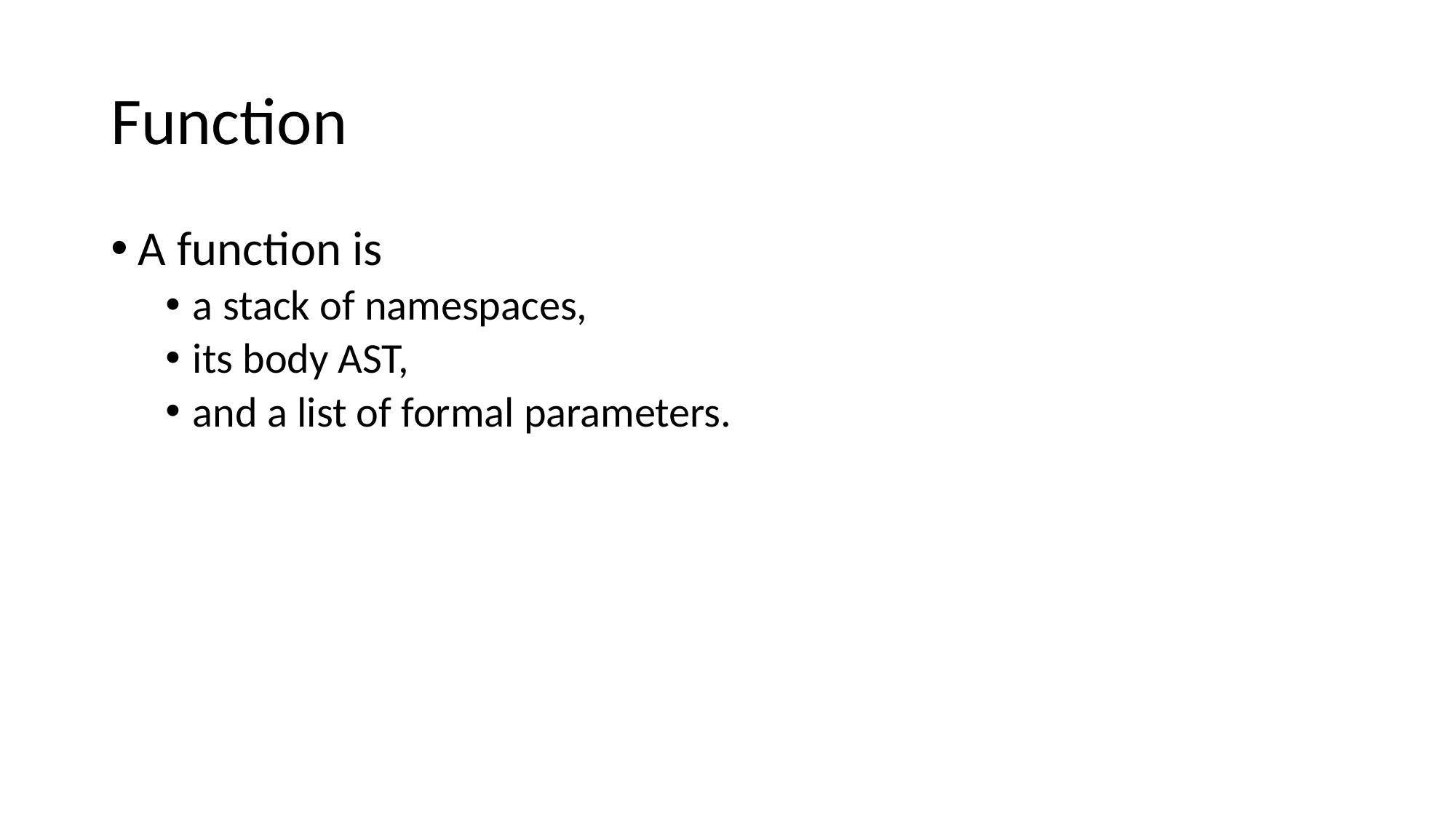

# Function
A function is
a stack of namespaces,
its body AST,
and a list of formal parameters.